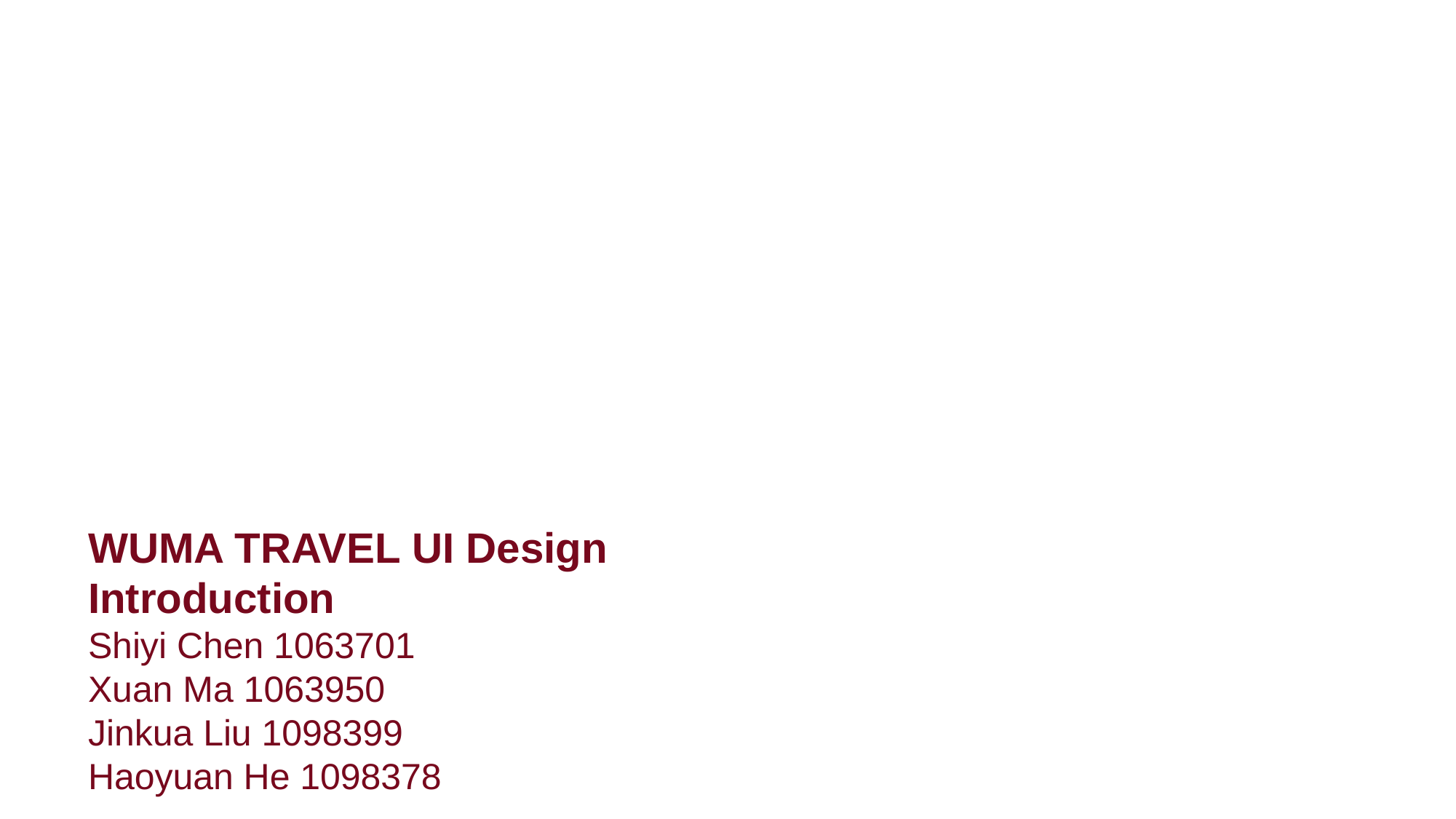

WUMA TRAVEL UI Design Introduction
Shiyi Chen 1063701
Xuan Ma 1063950
Jinkua Liu 1098399
Haoyuan He 1098378